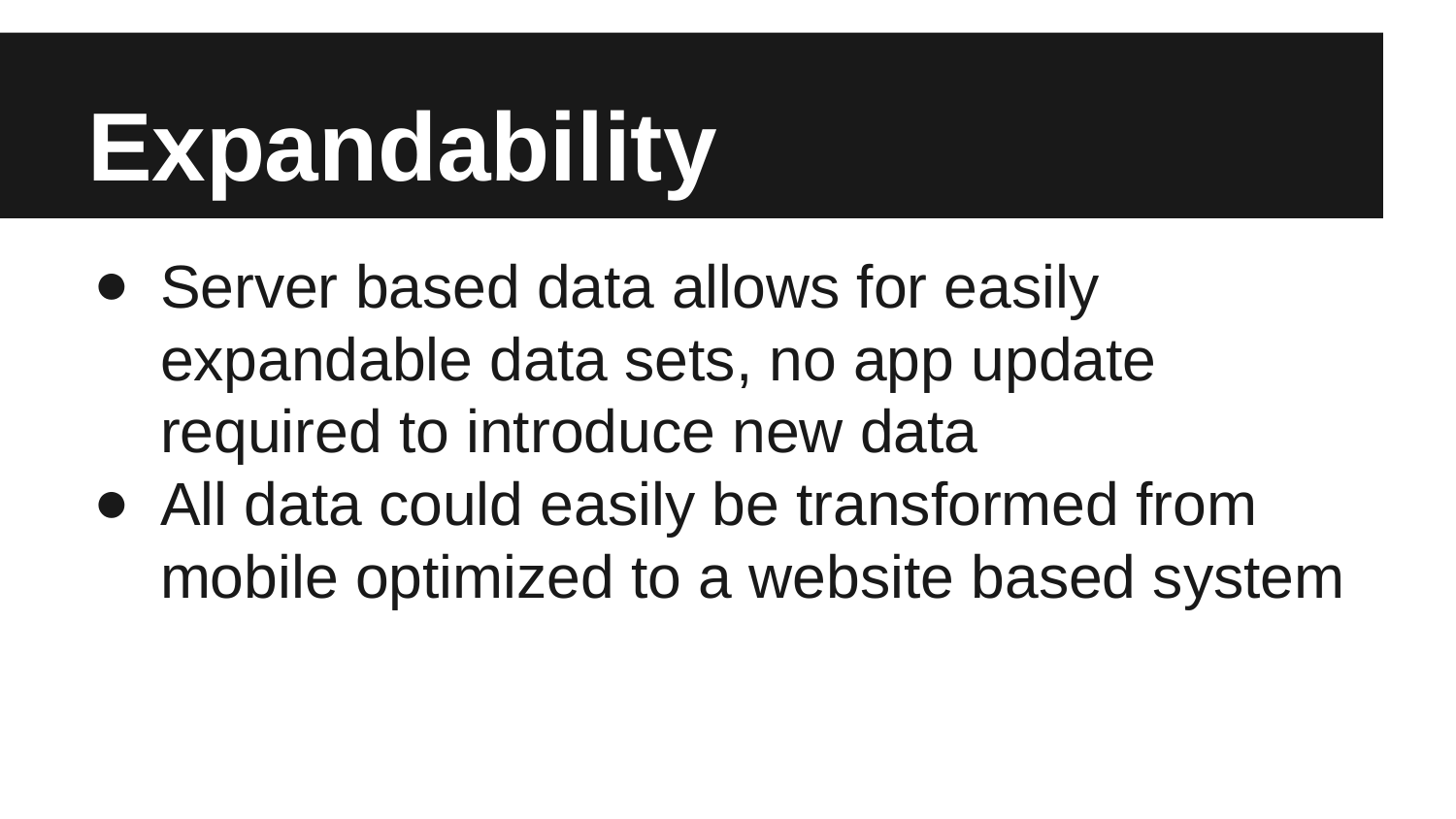

# Expandability
Server based data allows for easily expandable data sets, no app update required to introduce new data
All data could easily be transformed from mobile optimized to a website based system